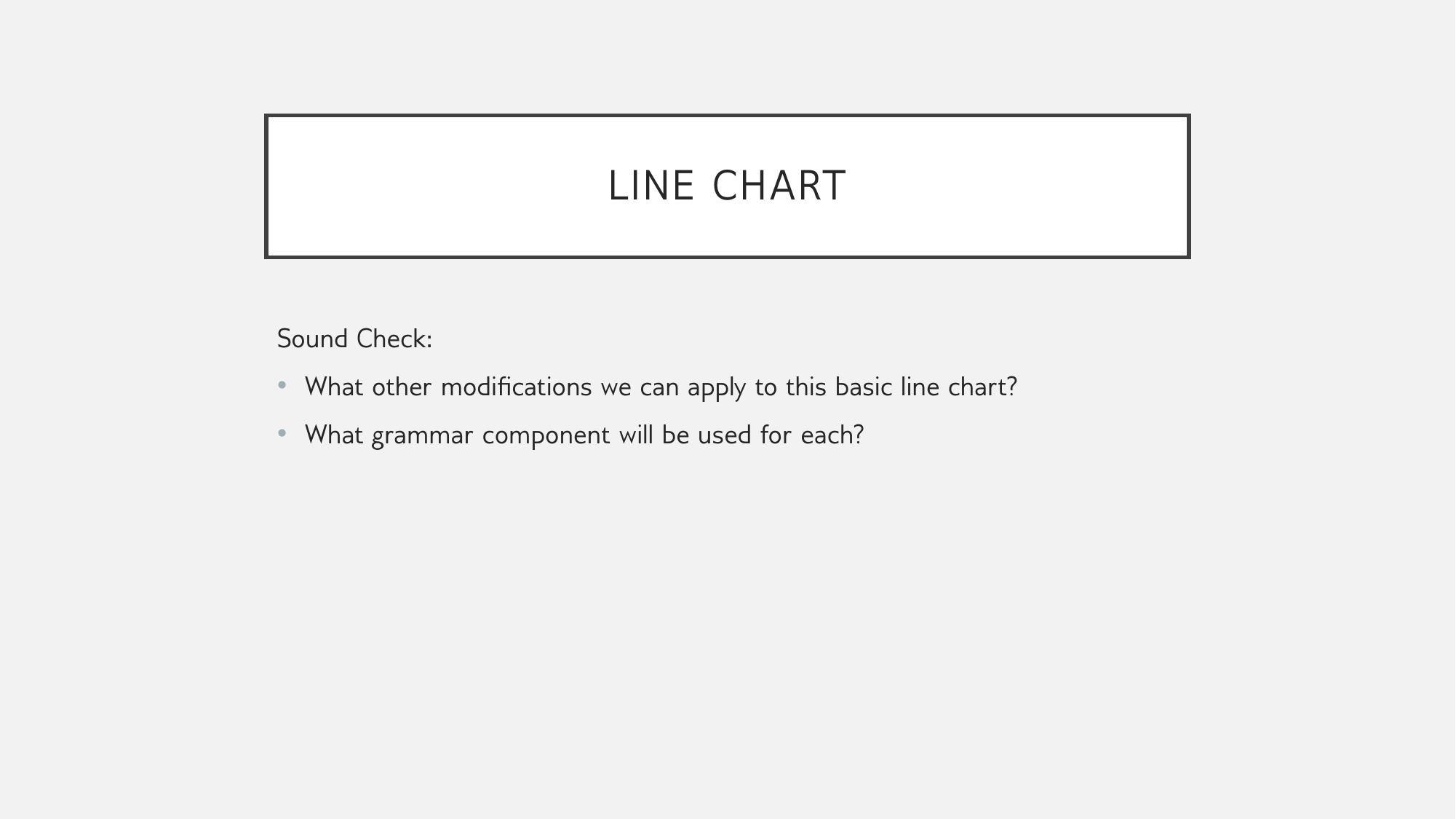

# Line chart
Sound Check:
What other modifications we can apply to this basic line chart?
What grammar component will be used for each?